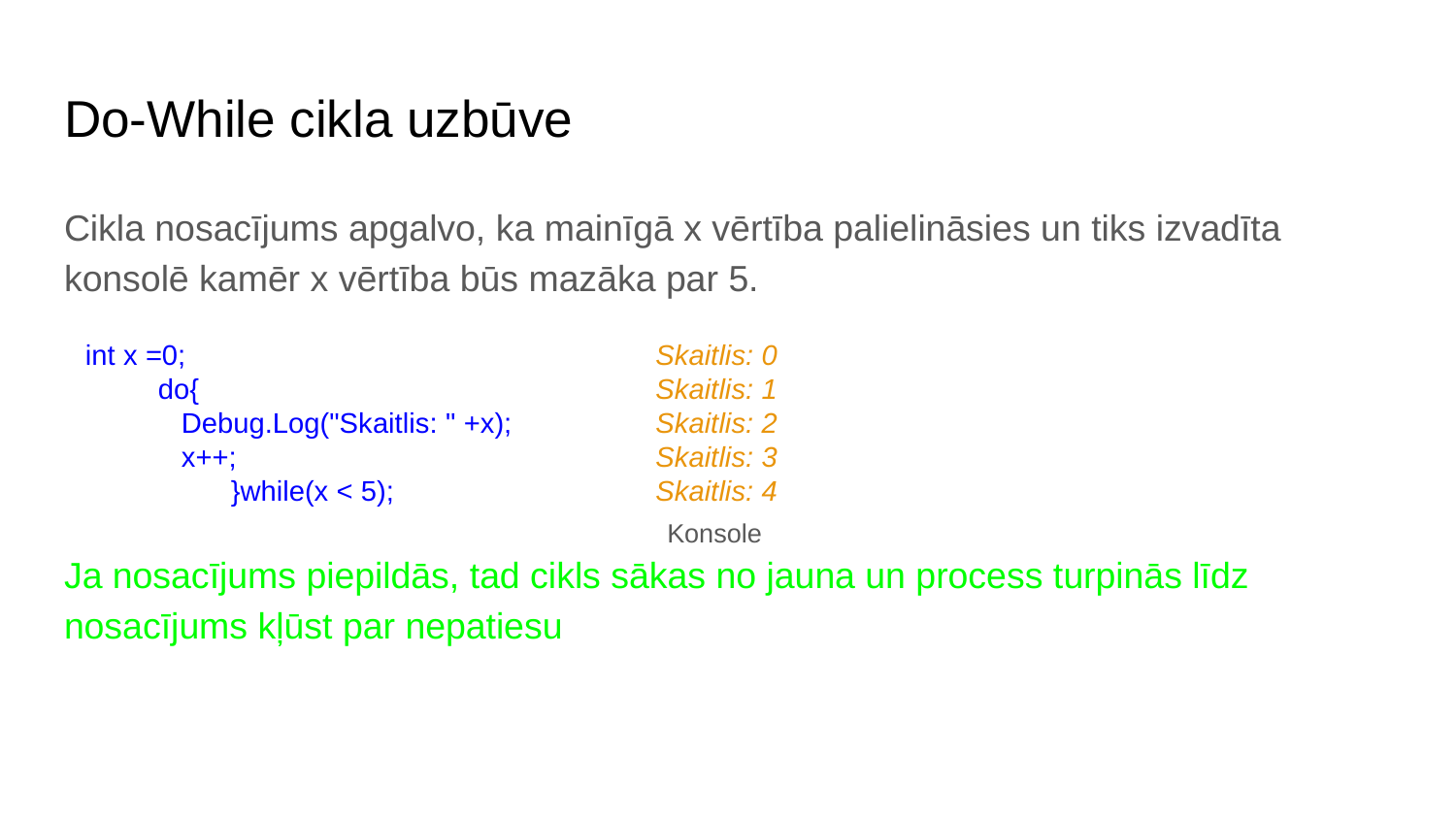

# Do-While cikla uzbūve
Cikla nosacījums apgalvo, ka mainīgā x vērtība palielināsies un tiks izvadīta konsolē kamēr x vērtība būs mazāka par 5.

Ja nosacījums piepildās, tad cikls sākas no jauna un process turpinās līdz nosacījums kļūst par nepatiesu
int x =0;
do{
            Debug.Log("Skaitlis: " +x);
            x++;
        	}while(x < 5);
Skaitlis: 0
Skaitlis: 1
Skaitlis: 2
Skaitlis: 3
Skaitlis: 4
Konsole